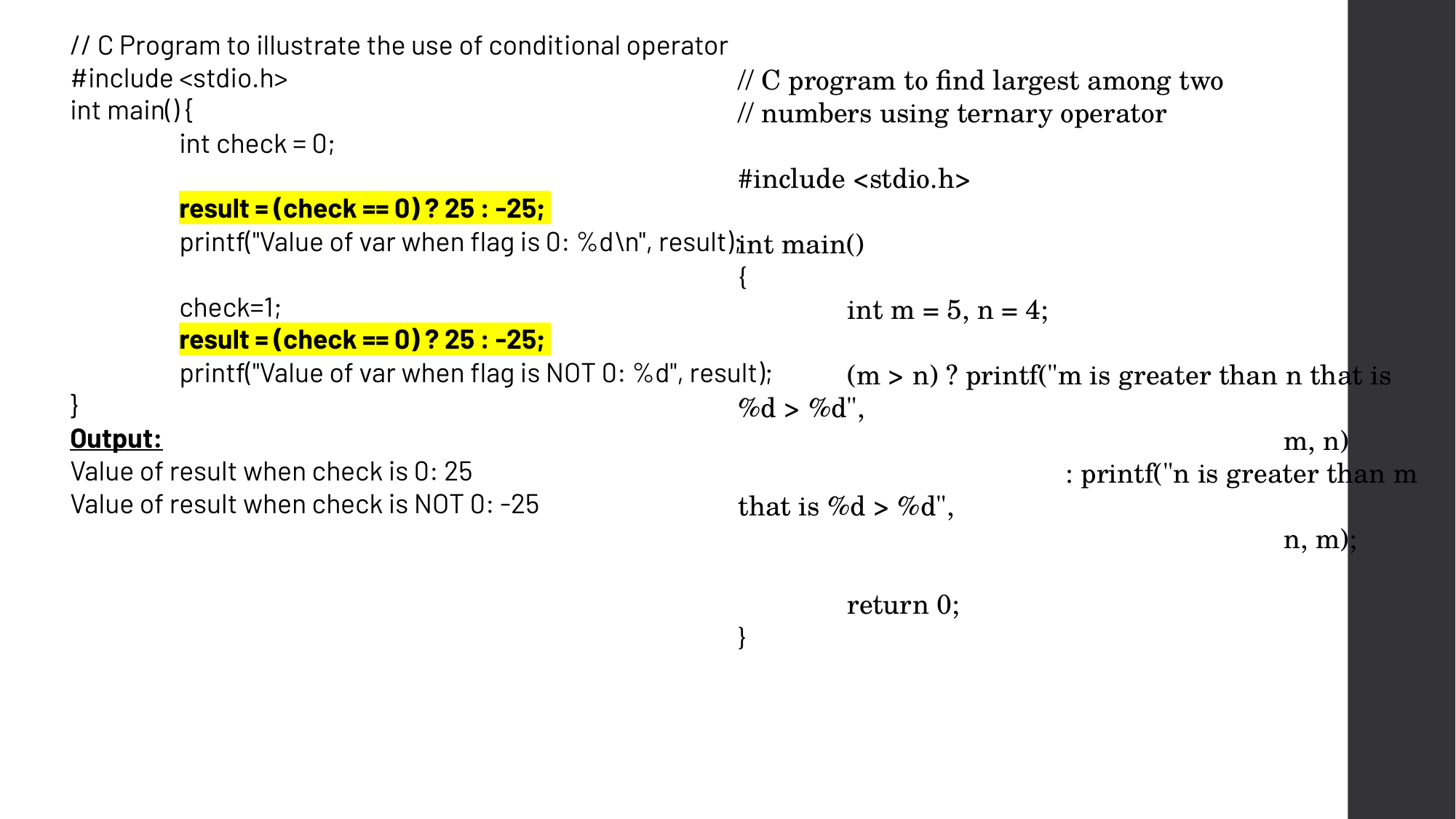

// C Program to illustrate the use of conditional operator
#include <stdio.h>
int main() {
	int check = 0;

	result = (check == 0) ? 25 : -25;
	printf("Value of var when flag is 0: %d\n", result);

	check=1;
	result = (check == 0) ? 25 : -25;
	printf("Value of var when flag is NOT 0: %d", result);
}
Output:
Value of result when check is 0: 25
Value of result when check is NOT 0: -25
// C program to find largest among two
// numbers using ternary operator

#include <stdio.h>

int main()
{
	int m = 5, n = 4;

	(m > n) ? printf("m is greater than n that is %d > %d",
					m, n)
			: printf("n is greater than m that is %d > %d",
					n, m);

	return 0;
}